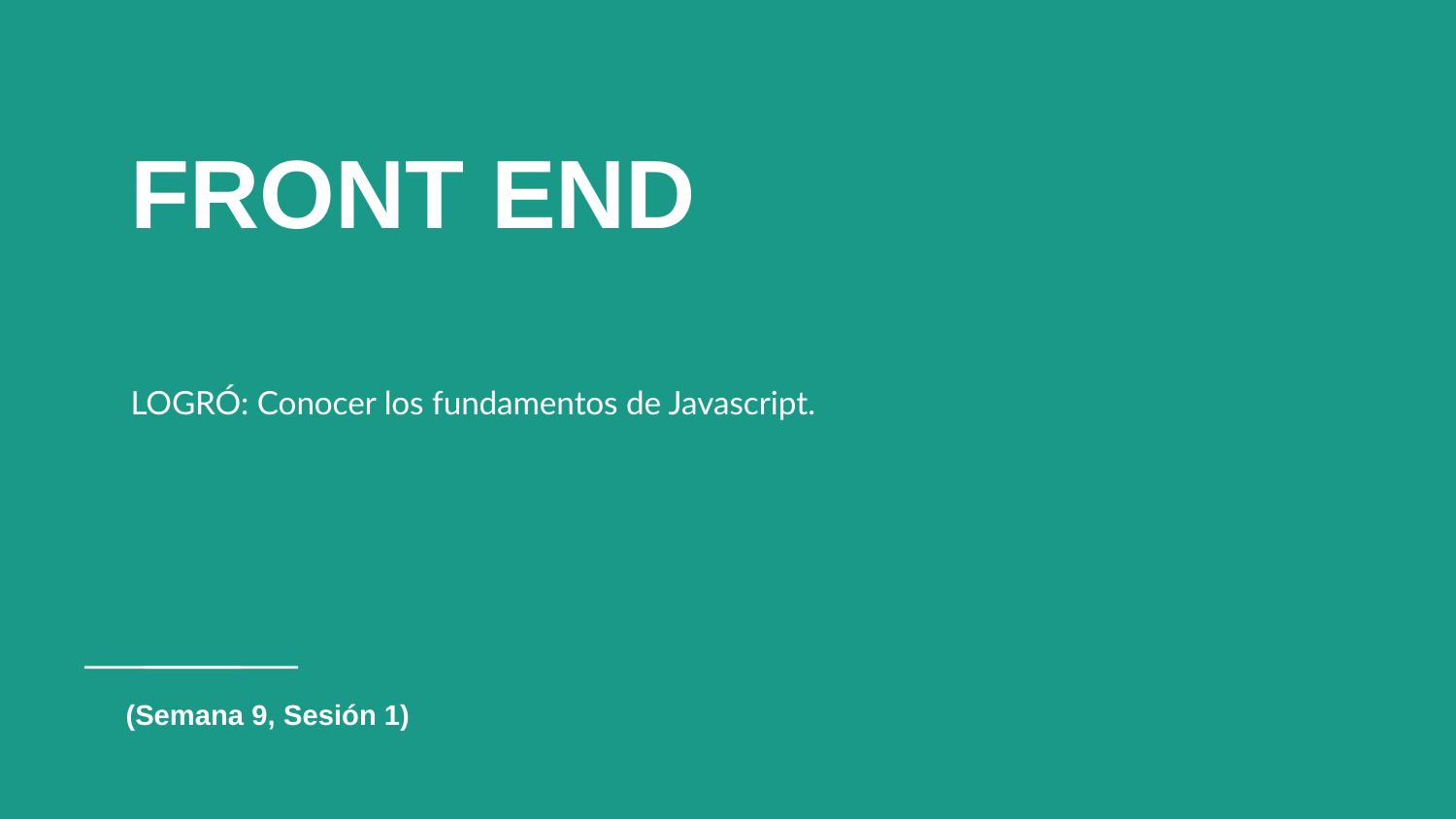

# FRONT END
LOGRÓ: Conocer los fundamentos de Javascript.

(Semana 9, Sesión 1)